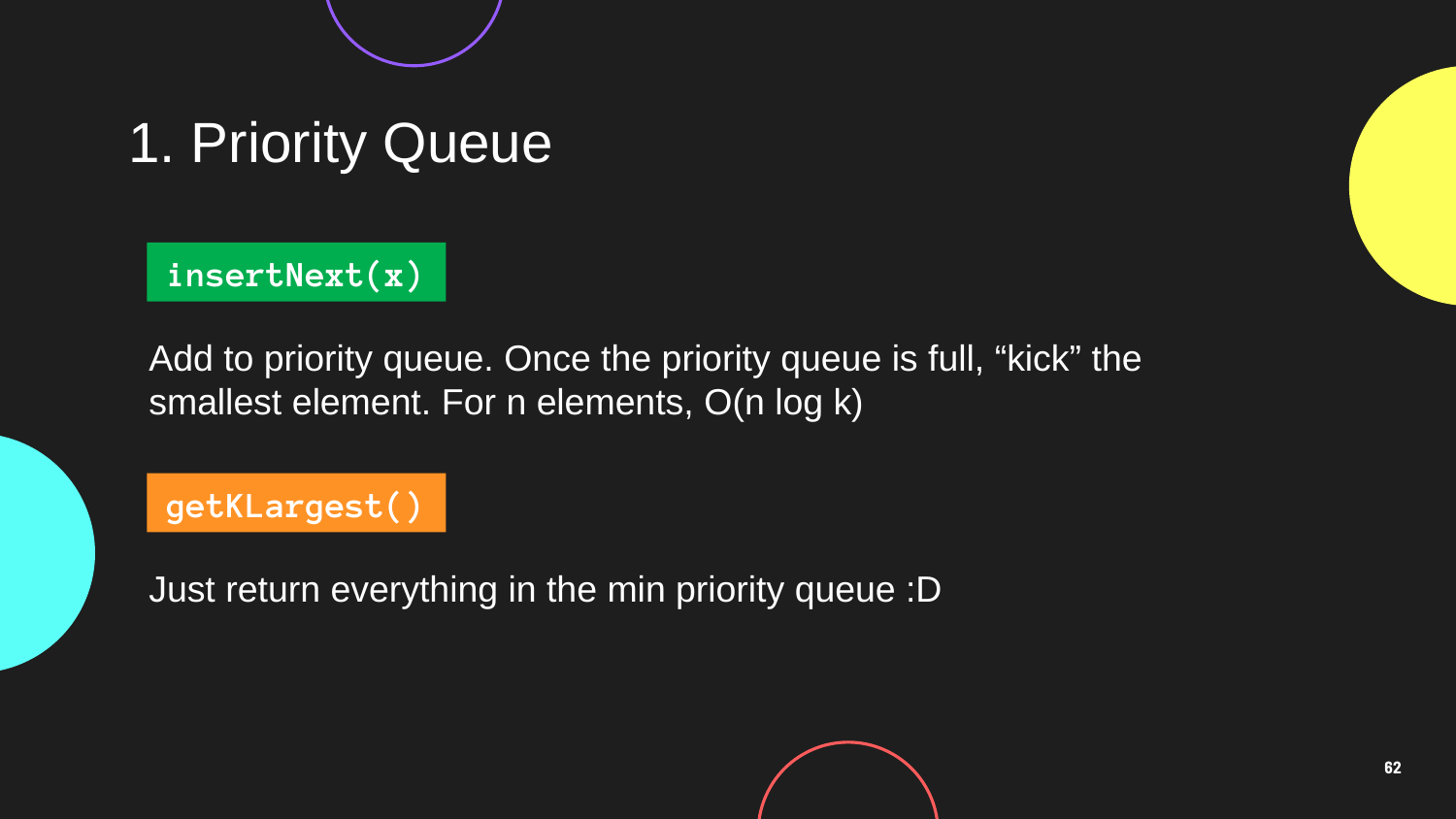

# 1. Priority Queue
insertNext(x)
Add to priority queue. Once the priority queue is full, “kick” the smallest element. For n elements, O(n log k)
getKLargest()
Just return everything in the min priority queue :D
62